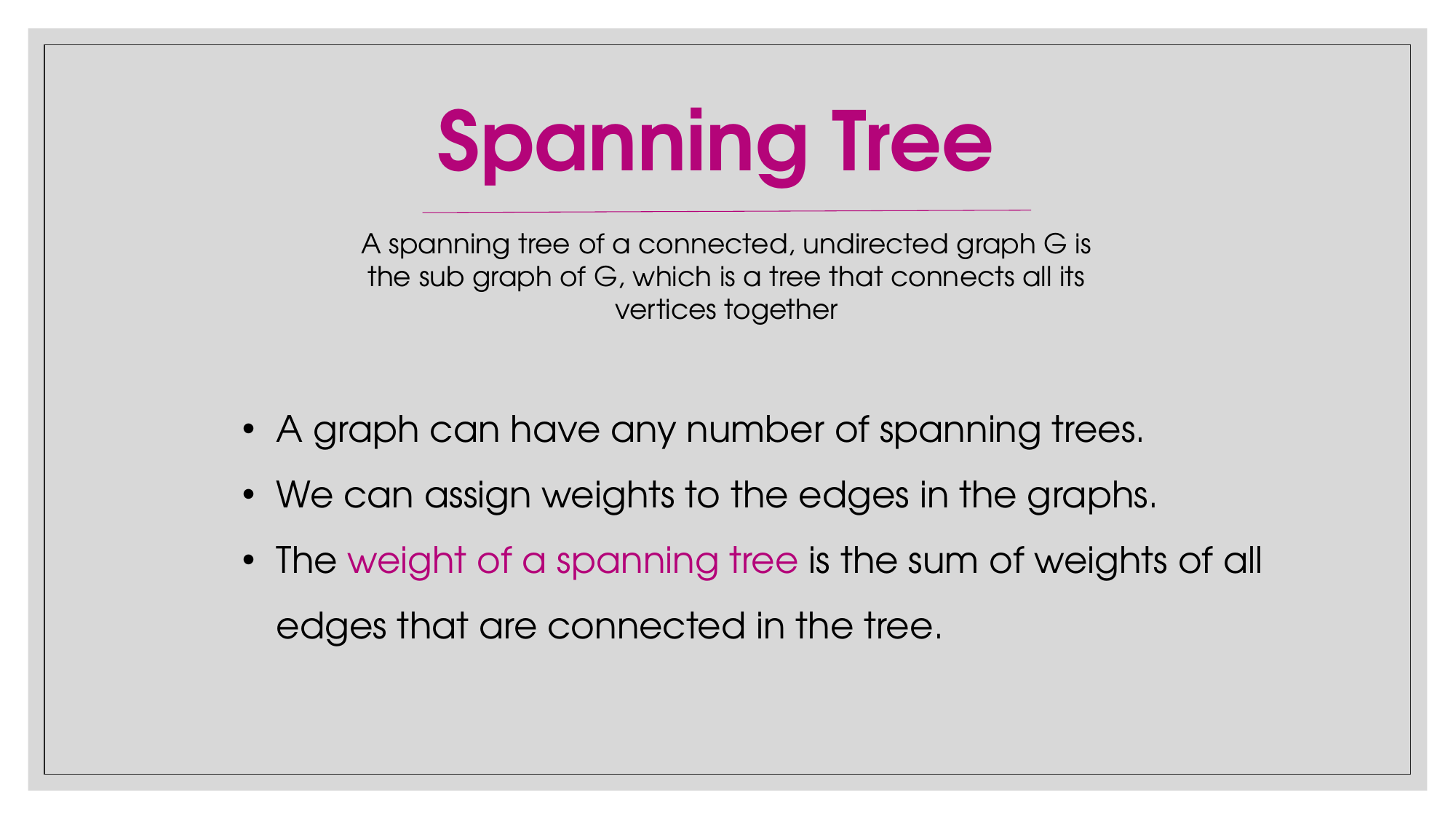

Spanning Tree
A spanning tree of a connected, undirected graph G is the sub graph of G, which is a tree that connects all its vertices together
A graph can have any number of spanning trees.
We can assign weights to the edges in the graphs.
The weight of a spanning tree is the sum of weights of all edges that are connected in the tree.